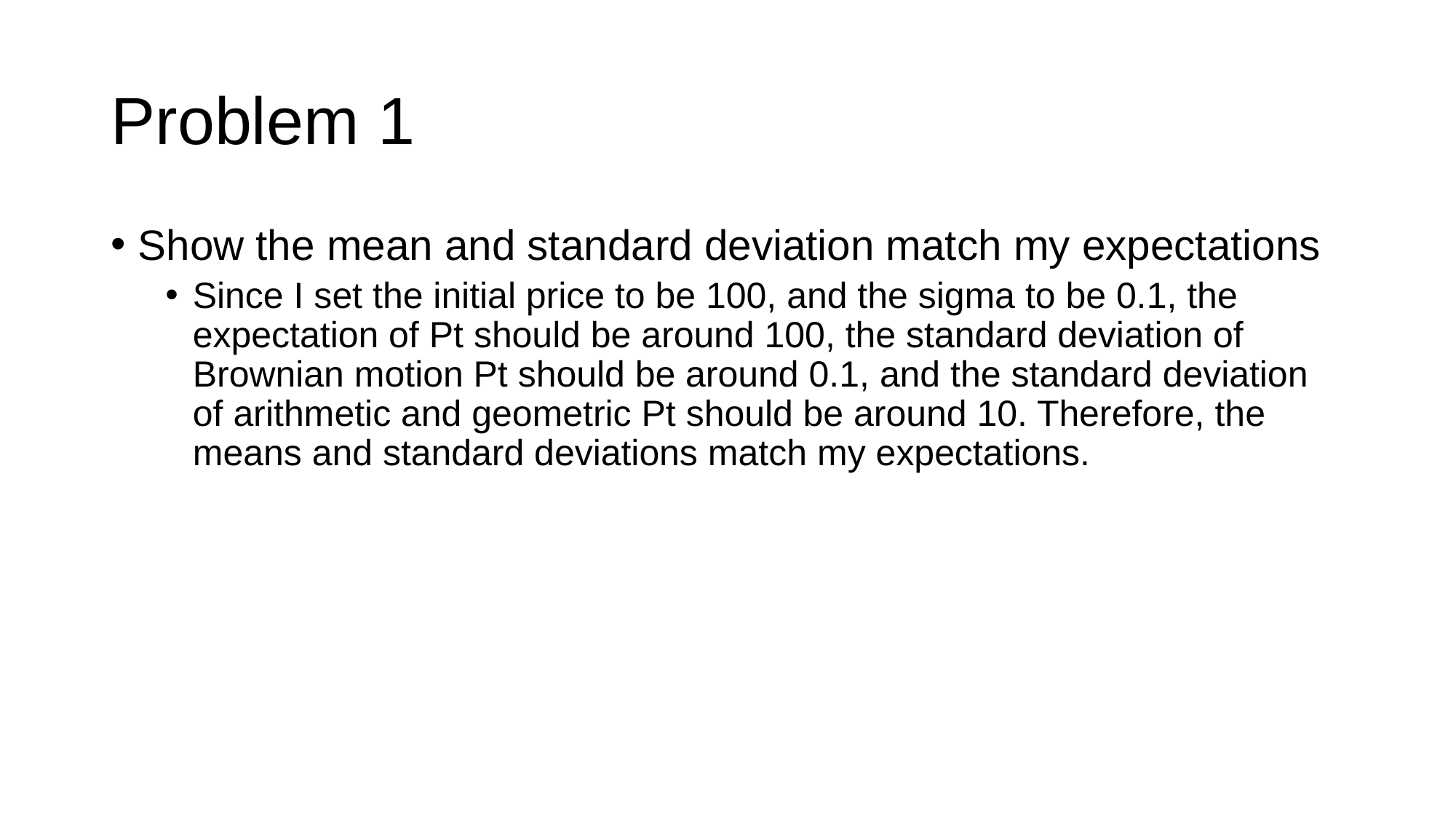

# Problem 1
Show the mean and standard deviation match my expectations
Since I set the initial price to be 100, and the sigma to be 0.1, the expectation of Pt should be around 100, the standard deviation of Brownian motion Pt should be around 0.1, and the standard deviation of arithmetic and geometric Pt should be around 10. Therefore, the means and standard deviations match my expectations.